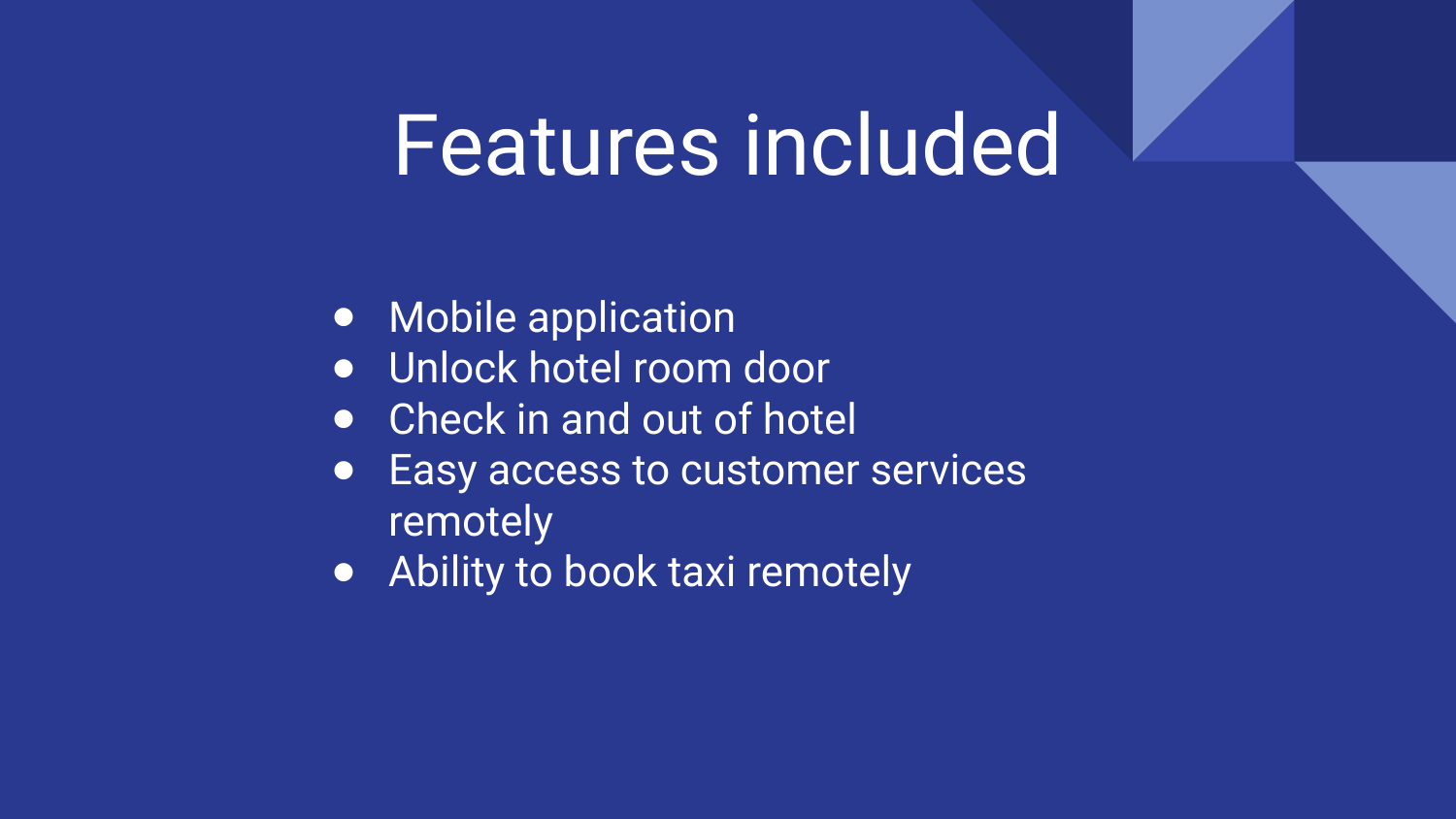

# Features included
Mobile application
Unlock hotel room door
Check in and out of hotel
Easy access to customer services remotely
Ability to book taxi remotely